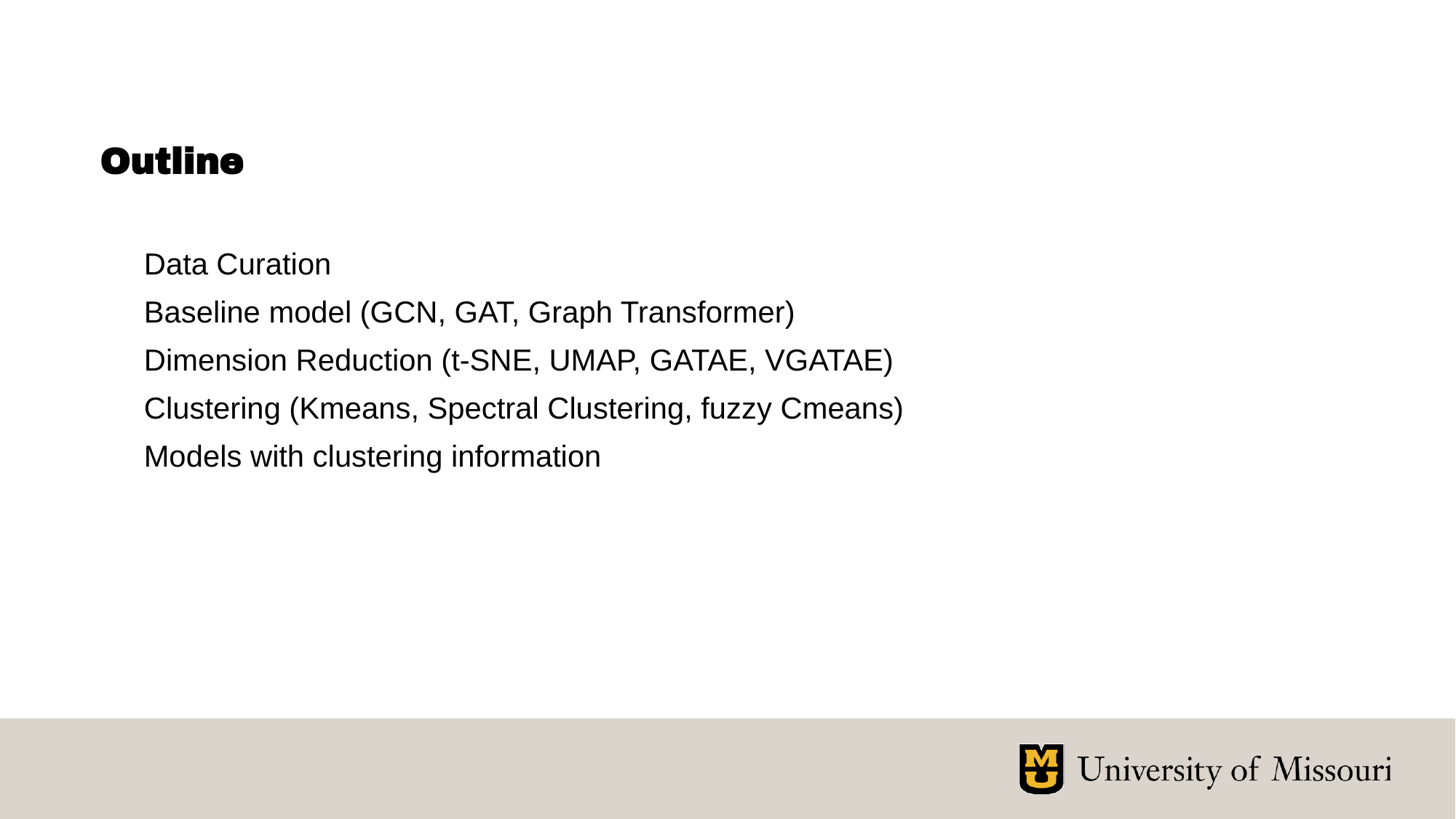

# Outline
Data Curation
Baseline model (GCN, GAT, Graph Transformer)
Dimension Reduction (t-SNE, UMAP, GATAE, VGATAE)
Clustering (Kmeans, Spectral Clustering, fuzzy Cmeans)
Models with clustering information